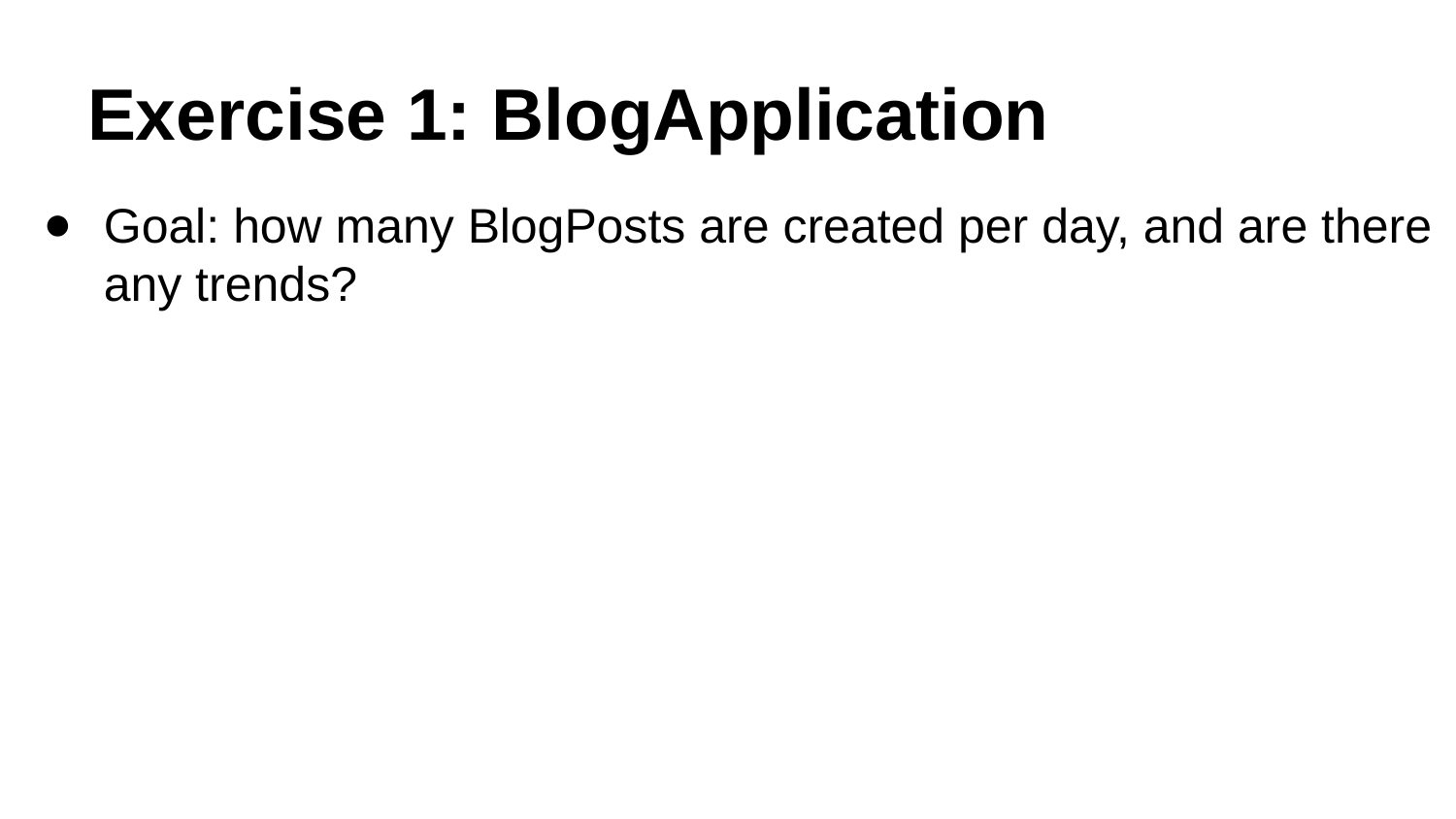

# Exercise 1: BlogApplication
Goal: how many BlogPosts are created per day, and are there any trends?